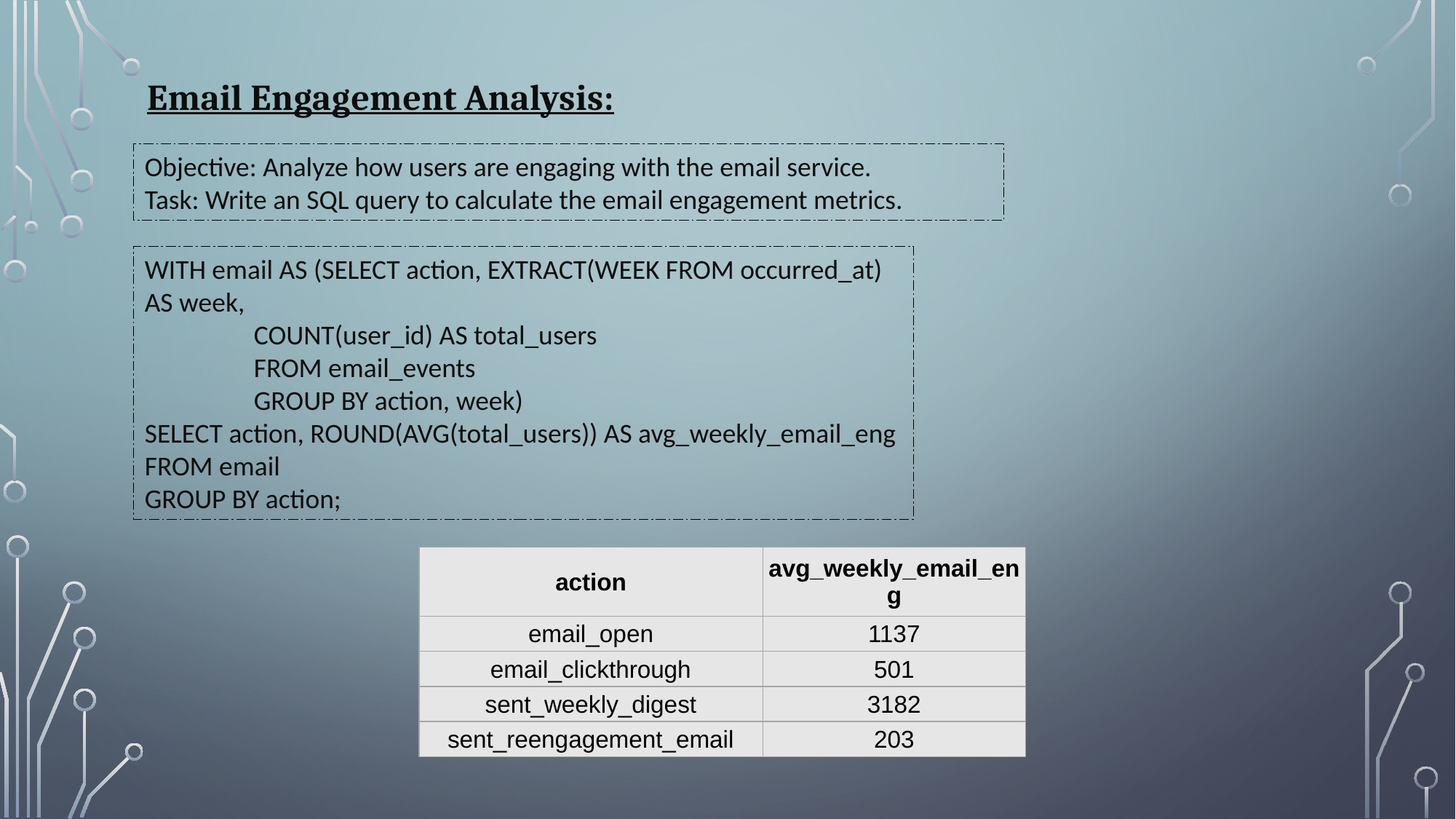

Email Engagement Analysis:
Objective: Analyze how users are engaging with the email service.
Task: Write an SQL query to calculate the email engagement metrics.
WITH email AS (SELECT action, EXTRACT(WEEK FROM occurred_at) AS week,
	COUNT(user_id) AS total_users
	FROM email_events
	GROUP BY action, week)
SELECT action, ROUND(AVG(total_users)) AS avg_weekly_email_eng
FROM email
GROUP BY action;
| action | avg\_weekly\_email\_eng |
| --- | --- |
| email\_open | 1137 |
| email\_clickthrough | 501 |
| sent\_weekly\_digest | 3182 |
| sent\_reengagement\_email | 203 |